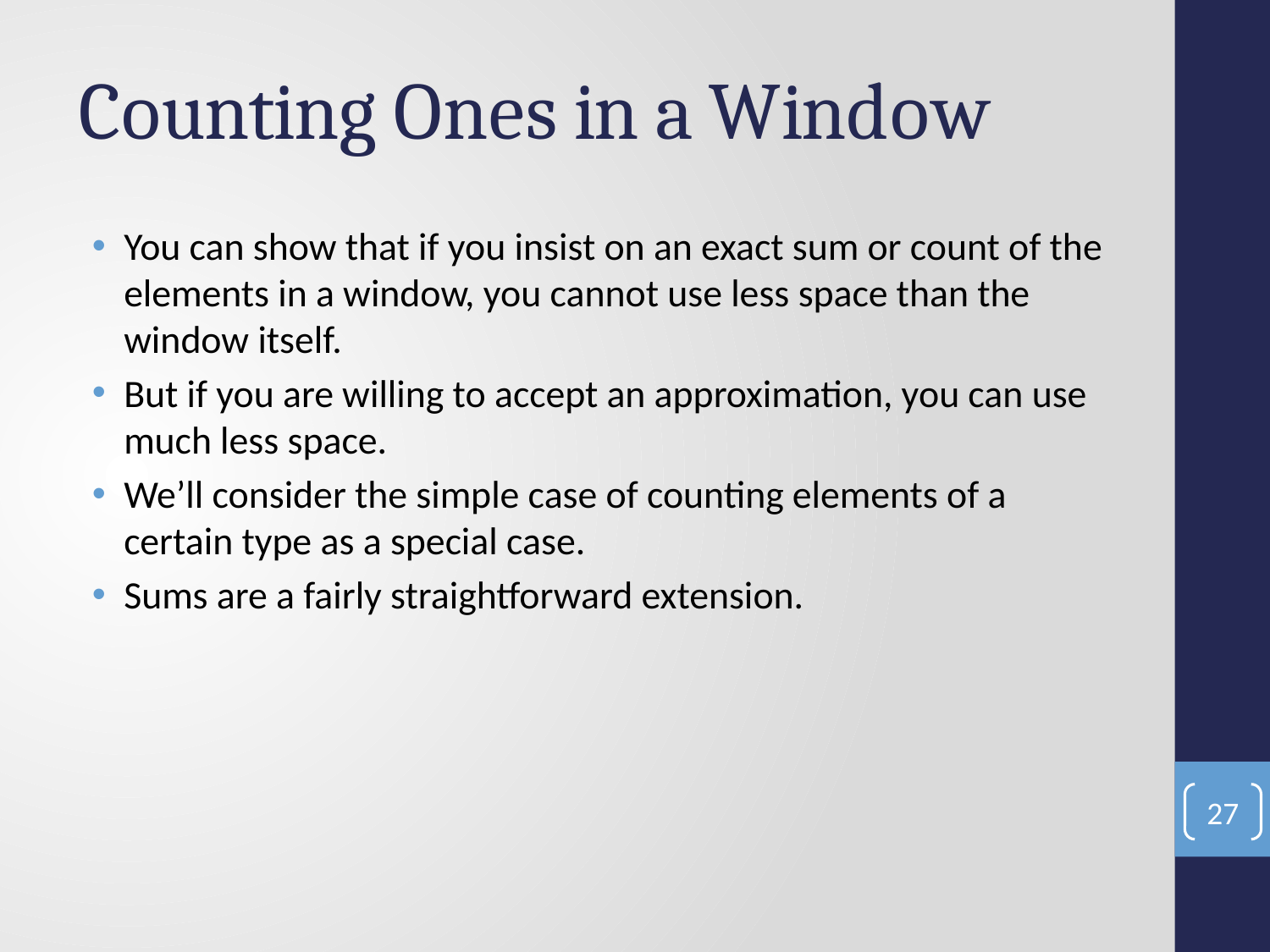

# Counting Ones in a Window
You can show that if you insist on an exact sum or count of the elements in a window, you cannot use less space than the window itself.
But if you are willing to accept an approximation, you can use much less space.
We’ll consider the simple case of counting elements of a certain type as a special case.
Sums are a fairly straightforward extension.
27